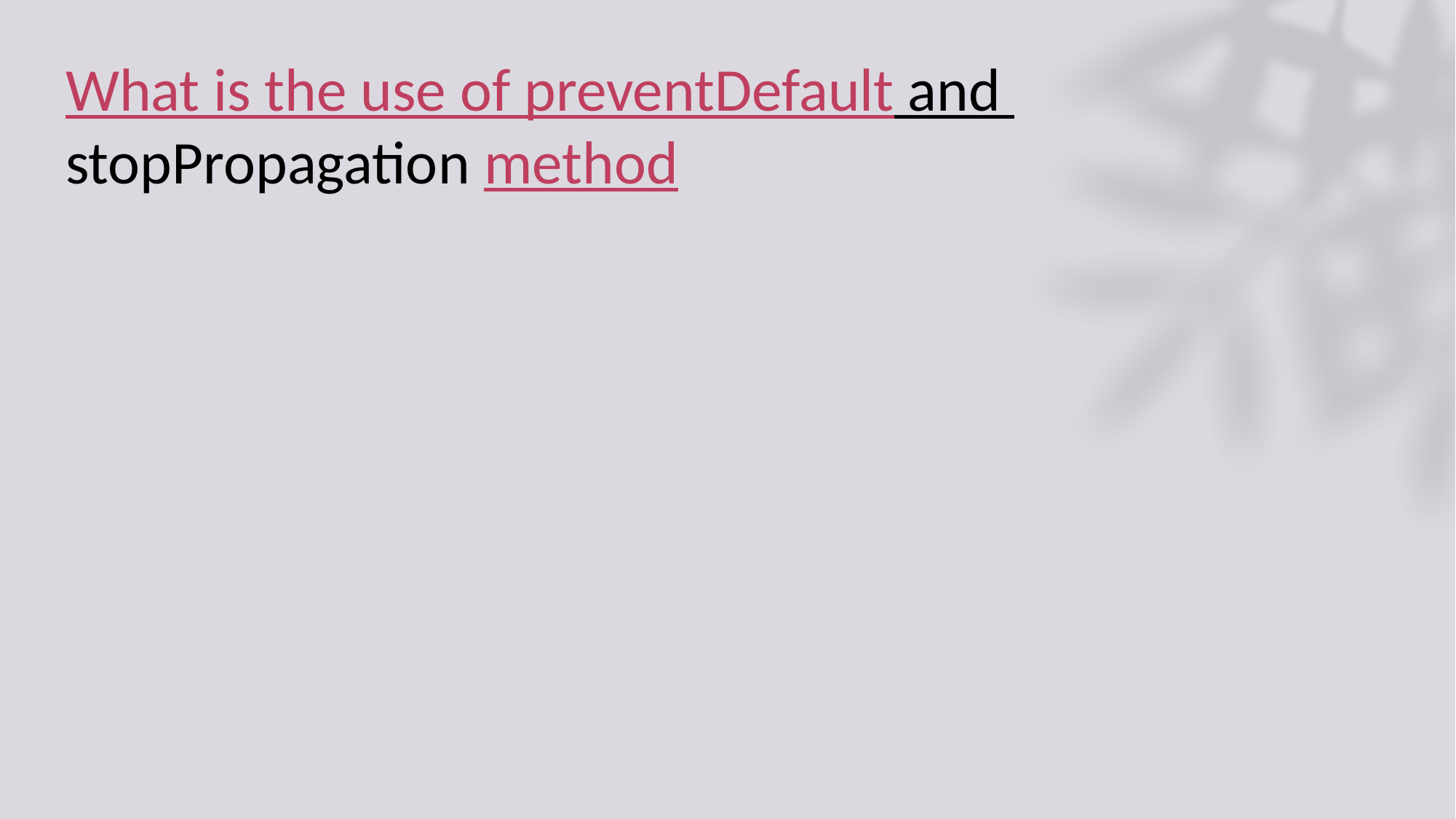

# What is the use of preventDefault and stopPropagation method